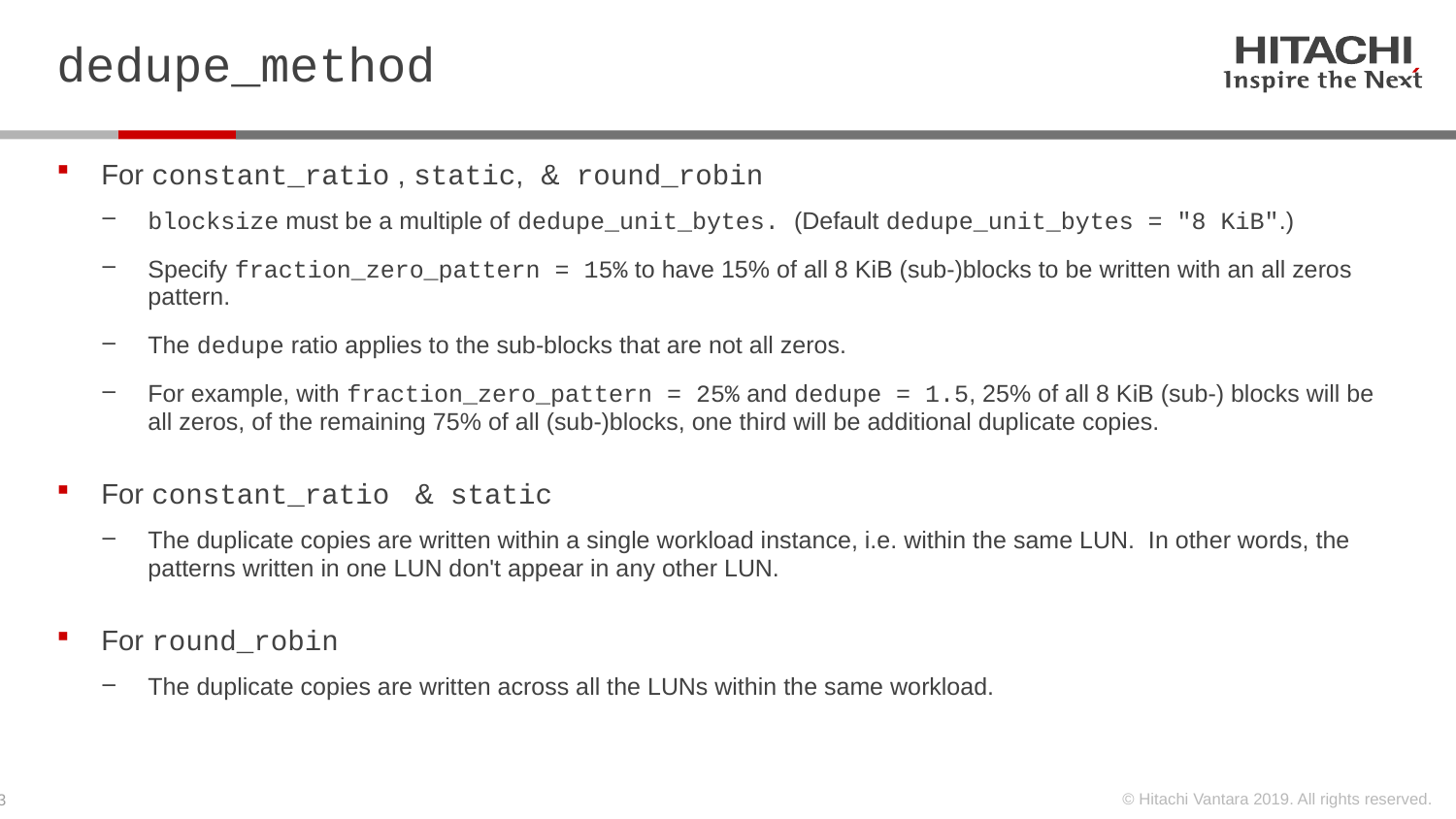

# dedupe_method
For constant_ratio , static, & round_robin
blocksize must be a multiple of dedupe_unit_bytes. (Default dedupe_unit_bytes = "8 KiB".)
Specify fraction_zero_pattern = 15% to have 15% of all 8 KiB (sub-)blocks to be written with an all zeros pattern.
The dedupe ratio applies to the sub-blocks that are not all zeros.
For example, with fraction_zero_pattern = 25% and dedupe = 1.5, 25% of all 8 KiB (sub-) blocks will be all zeros, of the remaining 75% of all (sub-)blocks, one third will be additional duplicate copies.
For constant_ratio  & static
The duplicate copies are written within a single workload instance, i.e. within the same LUN.  In other words, the patterns written in one LUN don't appear in any other LUN.
For round_robin
The duplicate copies are written across all the LUNs within the same workload.